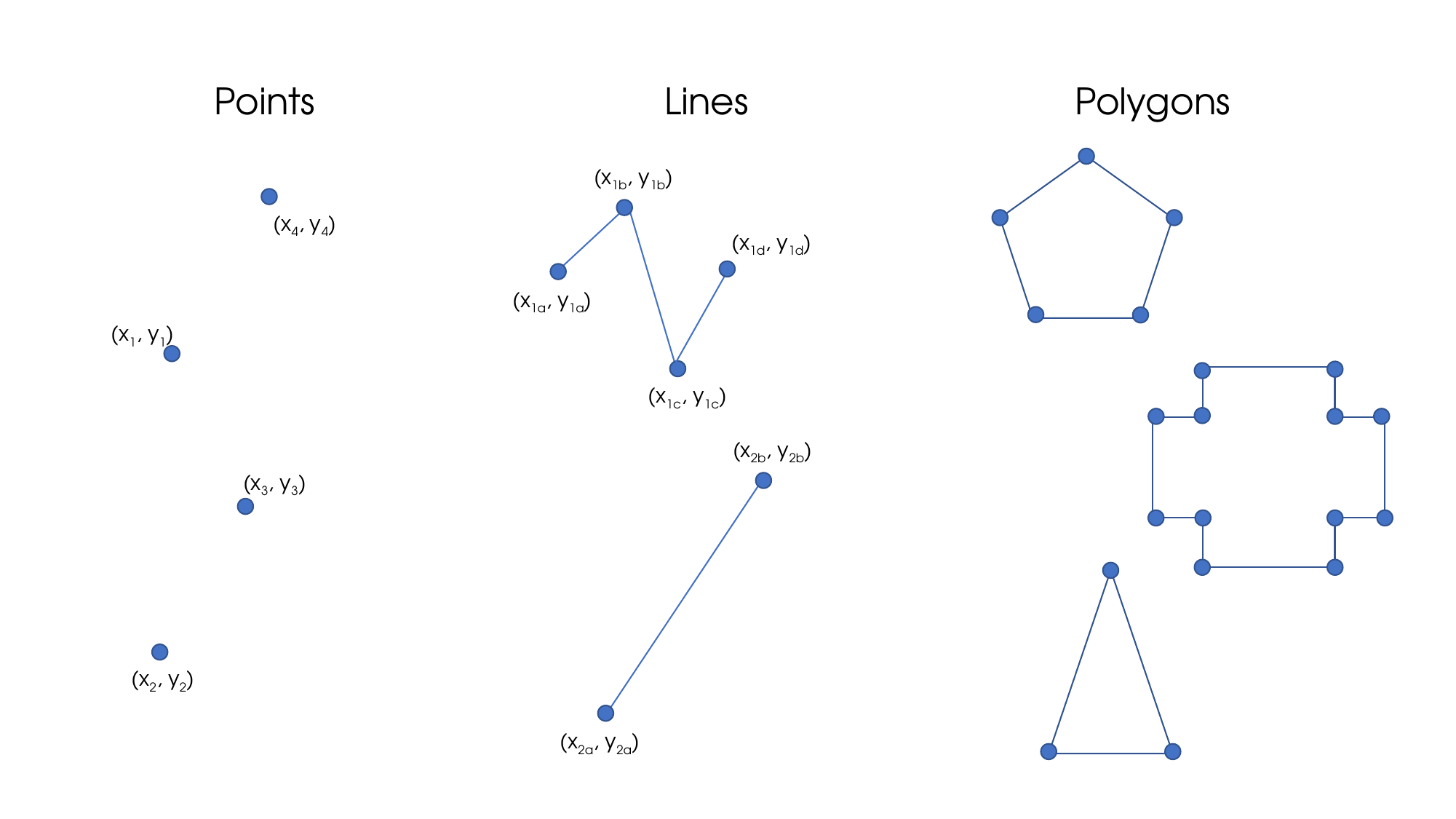

Points
Lines
Polygons

(x1b, y1b)

(x4, y4)

(x1d, y1d)

(x1a, y1a)

(x1, y1)

(x1c, y1c)

(x2b, y2b)
(x3, y3)

(x2, y2)

(x2a, y2a)